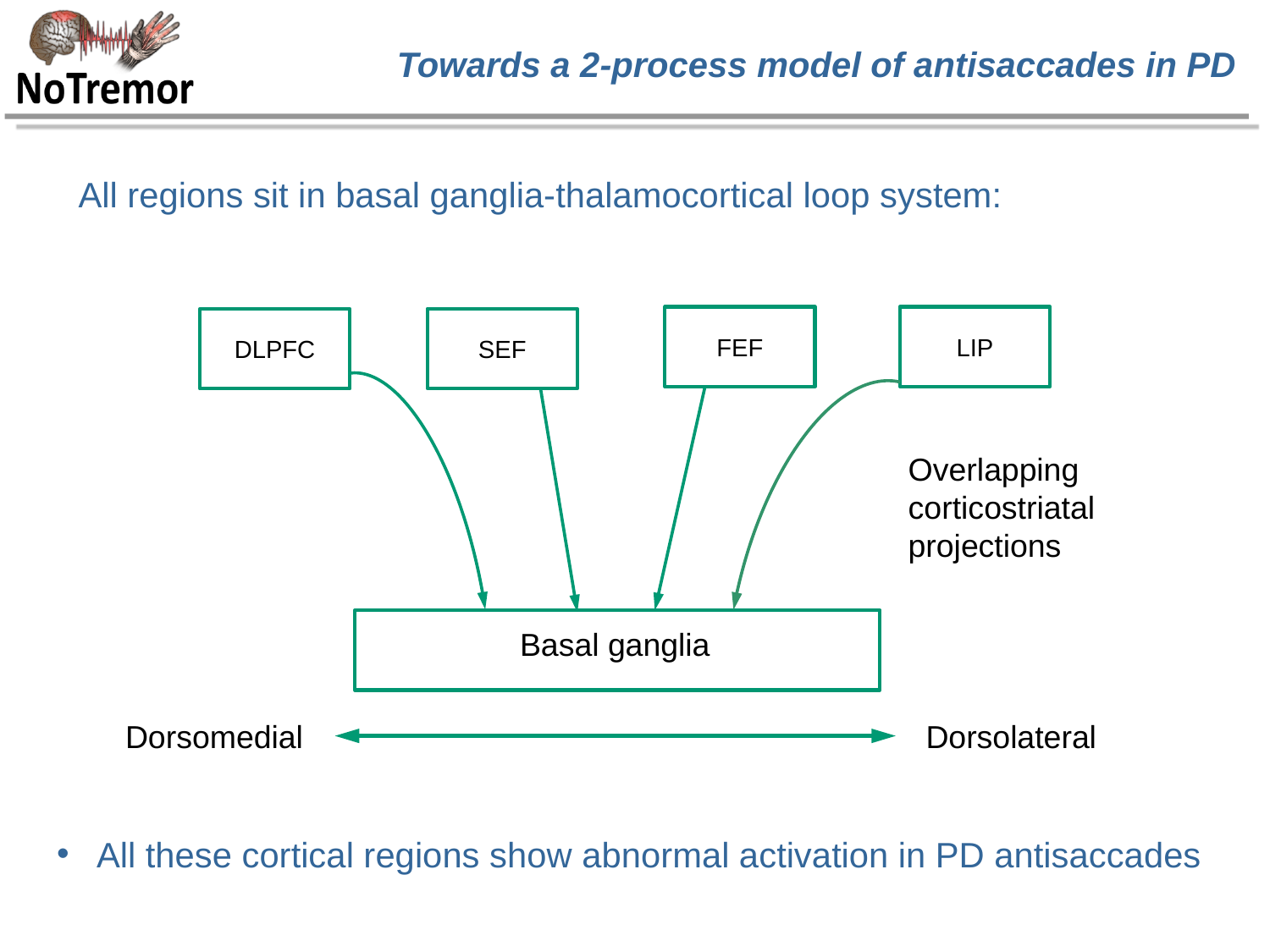

# Towards a 2-process model of antisaccades in PD
All regions sit in basal ganglia-thalamocortical loop system:
FEF
LIP
SEF
DLPFC
Overlapping corticostriatal projections

Basal ganglia
Dorsomedial
Dorsolateral
 All these cortical regions show abnormal activation in PD antisaccades